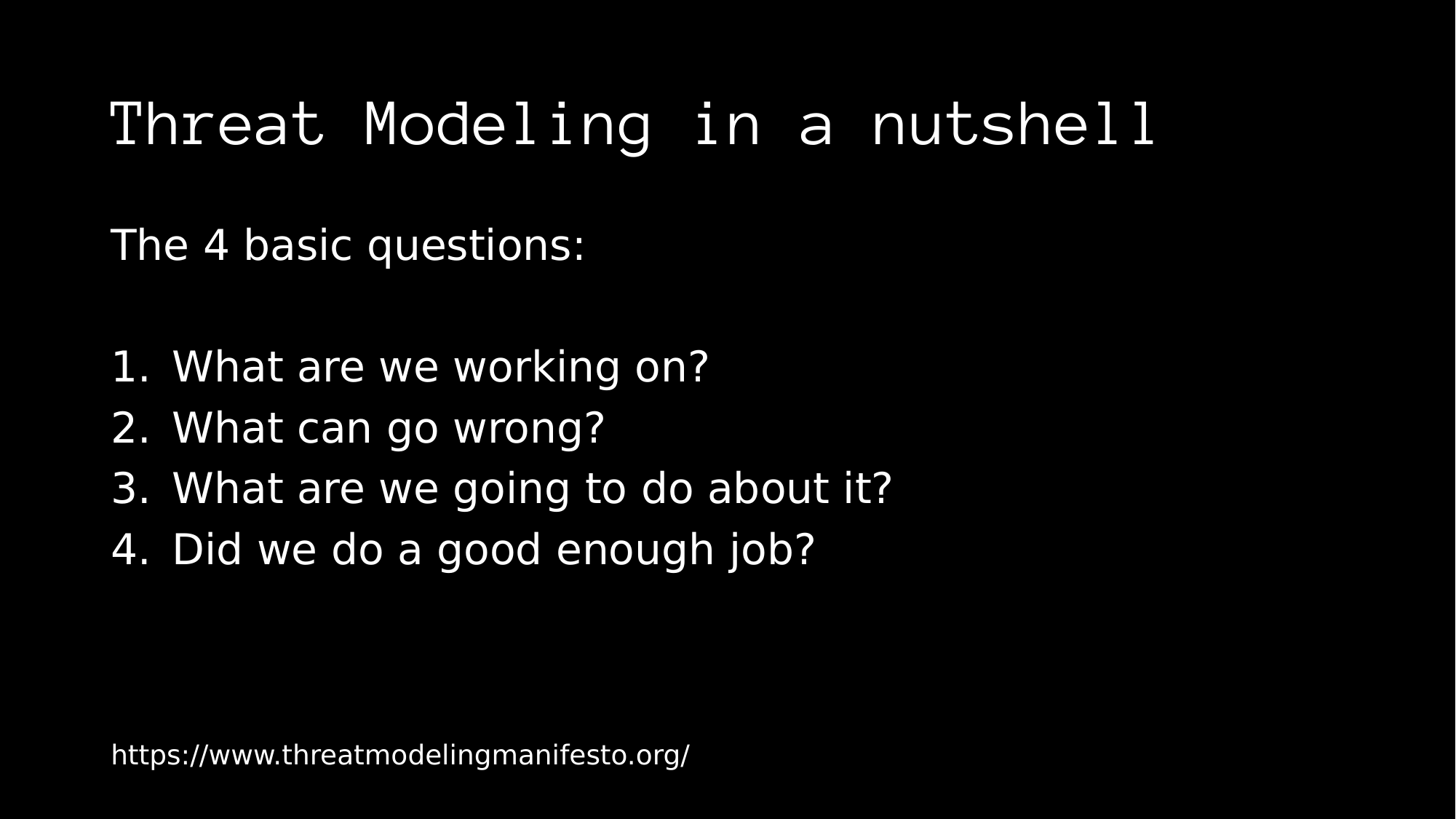

# Threat Modeling in a nutshell
The 4 basic questions:

What are we working on?
What can go wrong?
What are we going to do about it?
Did we do a good enough job?
https://www.threatmodelingmanifesto.org/